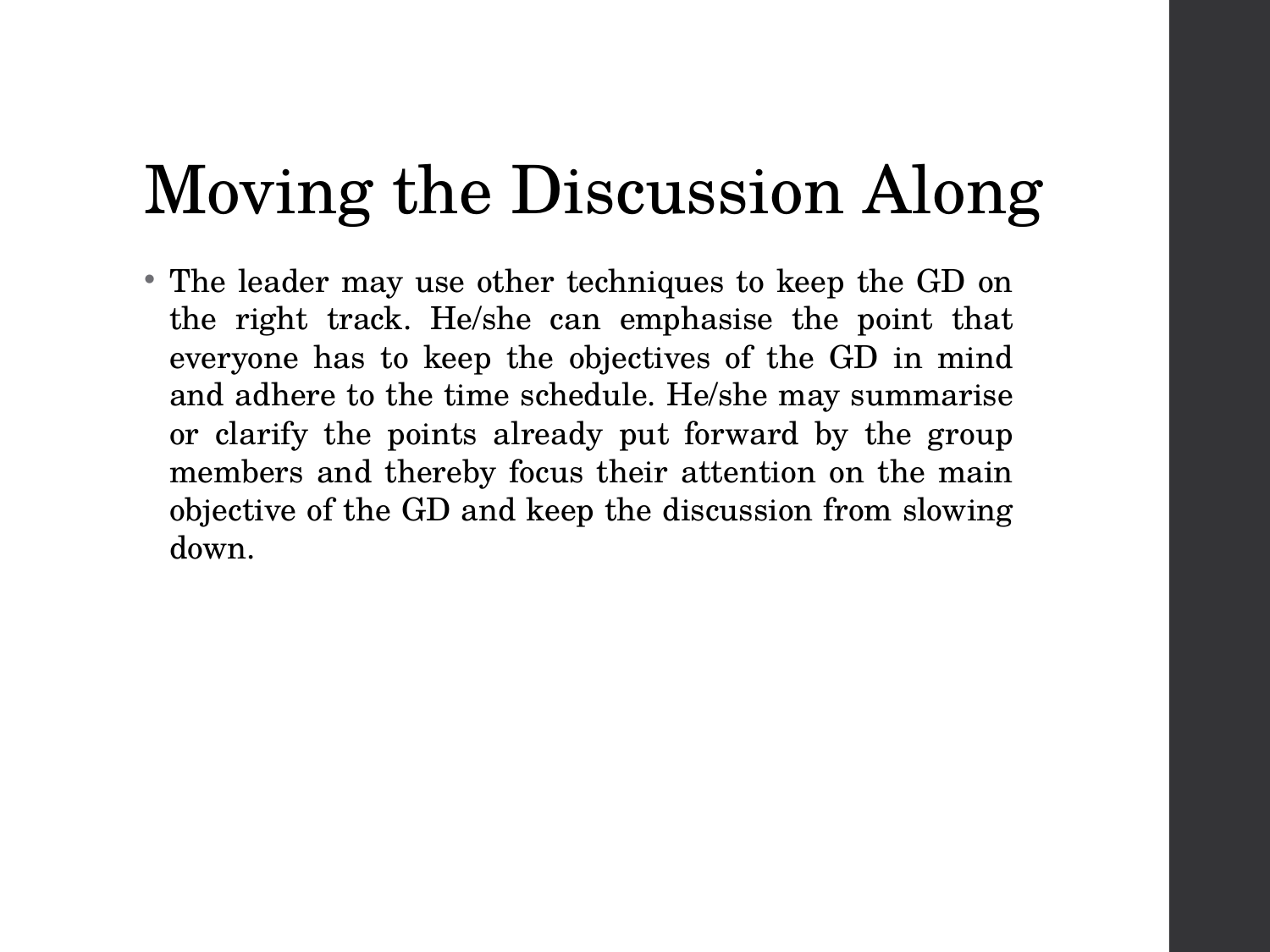

# Moving the Discussion Along
The leader may use other techniques to keep the GD on the right track. He/she can emphasise the point that everyone has to keep the objectives of the GD in mind and adhere to the time schedule. He/she may summarise or clarify the points already put forward by the group members and thereby focus their attention on the main objective of the GD and keep the discussion from slowing down.